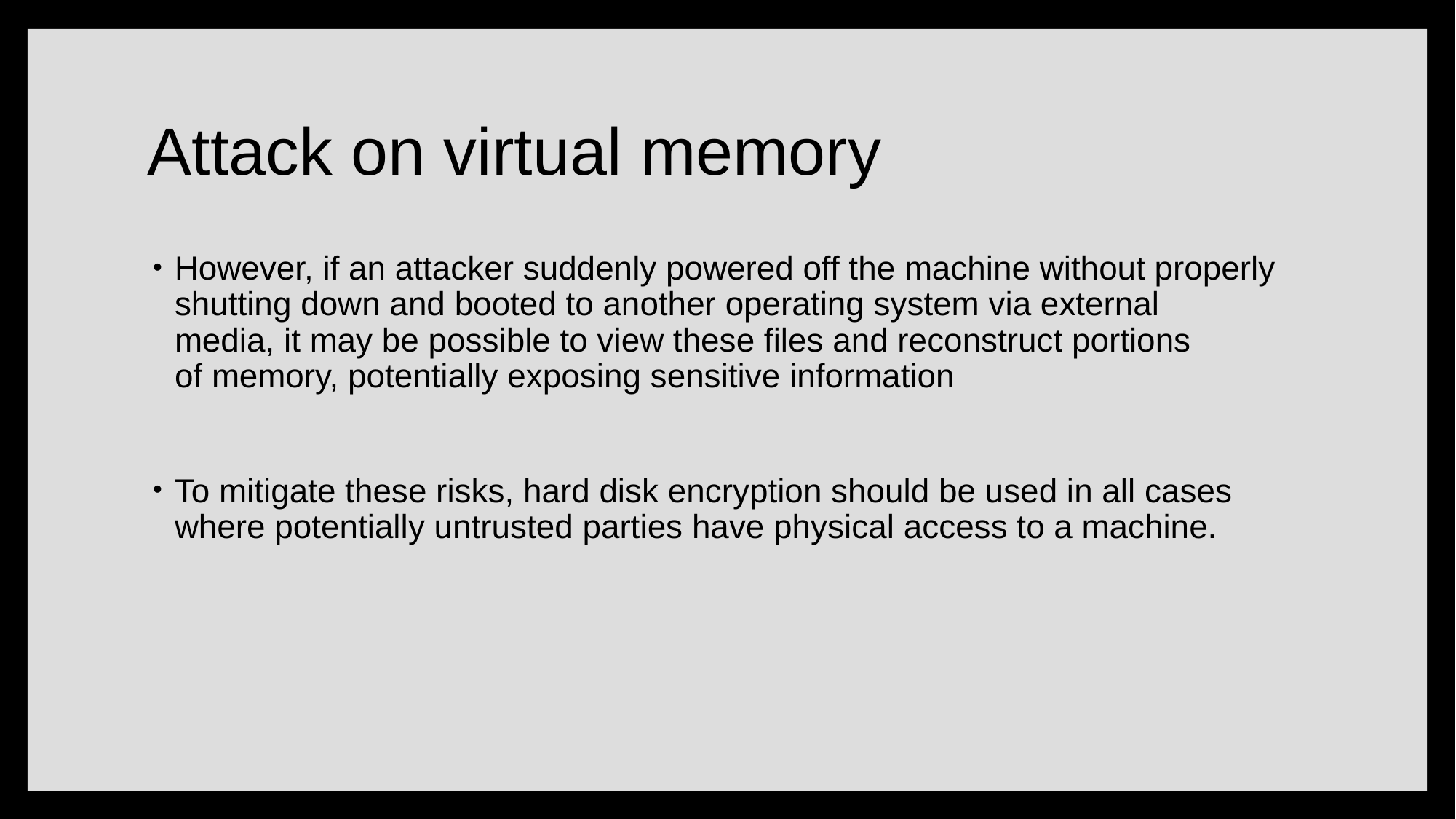

# Attack on virtual memory
However, if an attacker suddenly powered off the machine without properly shutting down and booted to another operating system via external
media, it may be possible to view these files and reconstruct portions
of memory, potentially exposing sensitive information

To mitigate these risks, hard disk encryption should be used in all cases where potentially untrusted parties have physical access to a machine.